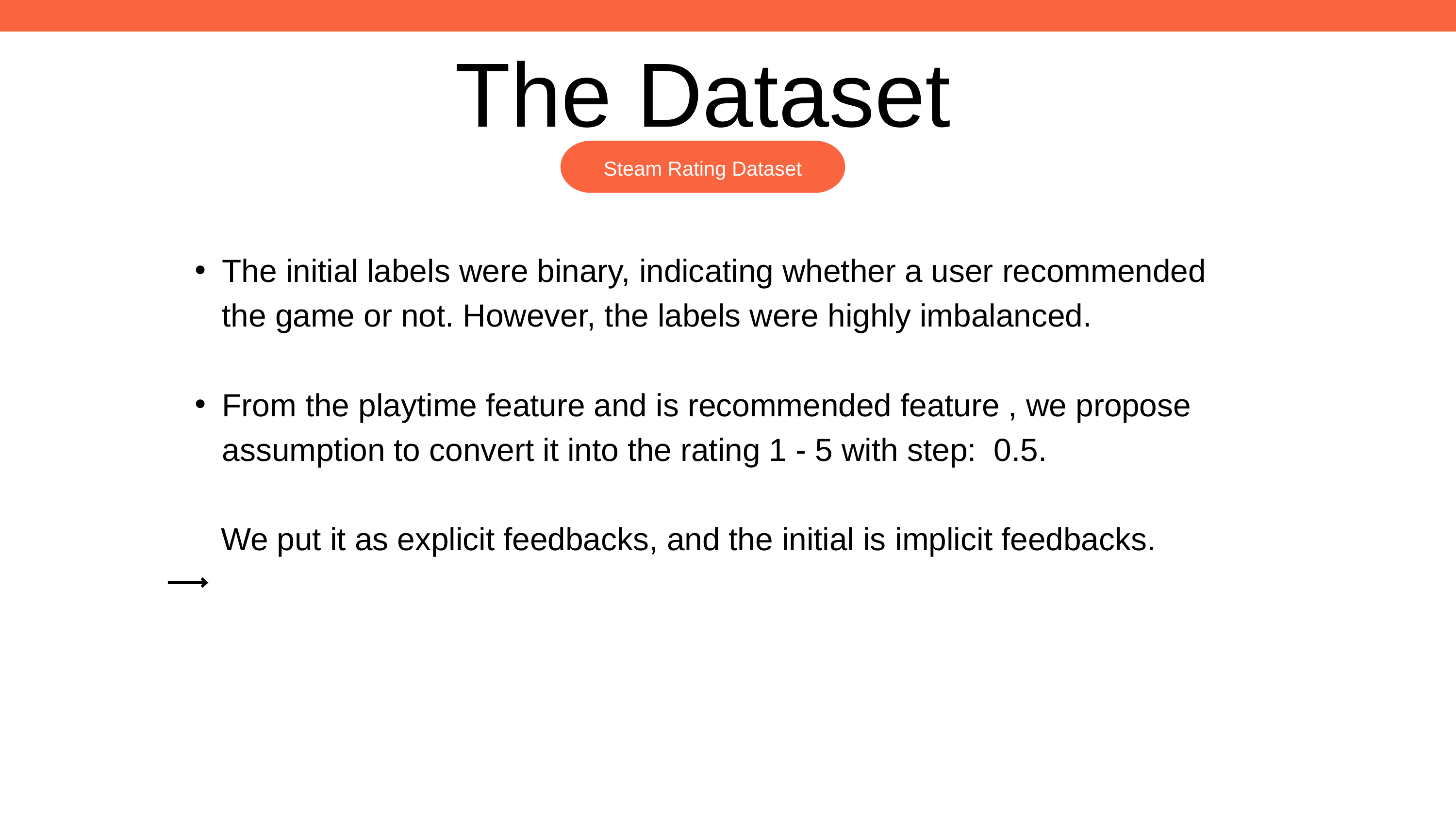

The Dataset

Steam Rating Dataset
The initial labels were binary, indicating whether a user recommended the game or not. However, the labels were highly imbalanced.

From the playtime feature and is recommended feature , we propose assumption to convert it into the rating 1 - 5 with step:  0.5.

      We put it as explicit feedbacks, and the initial is implicit feedbacks.